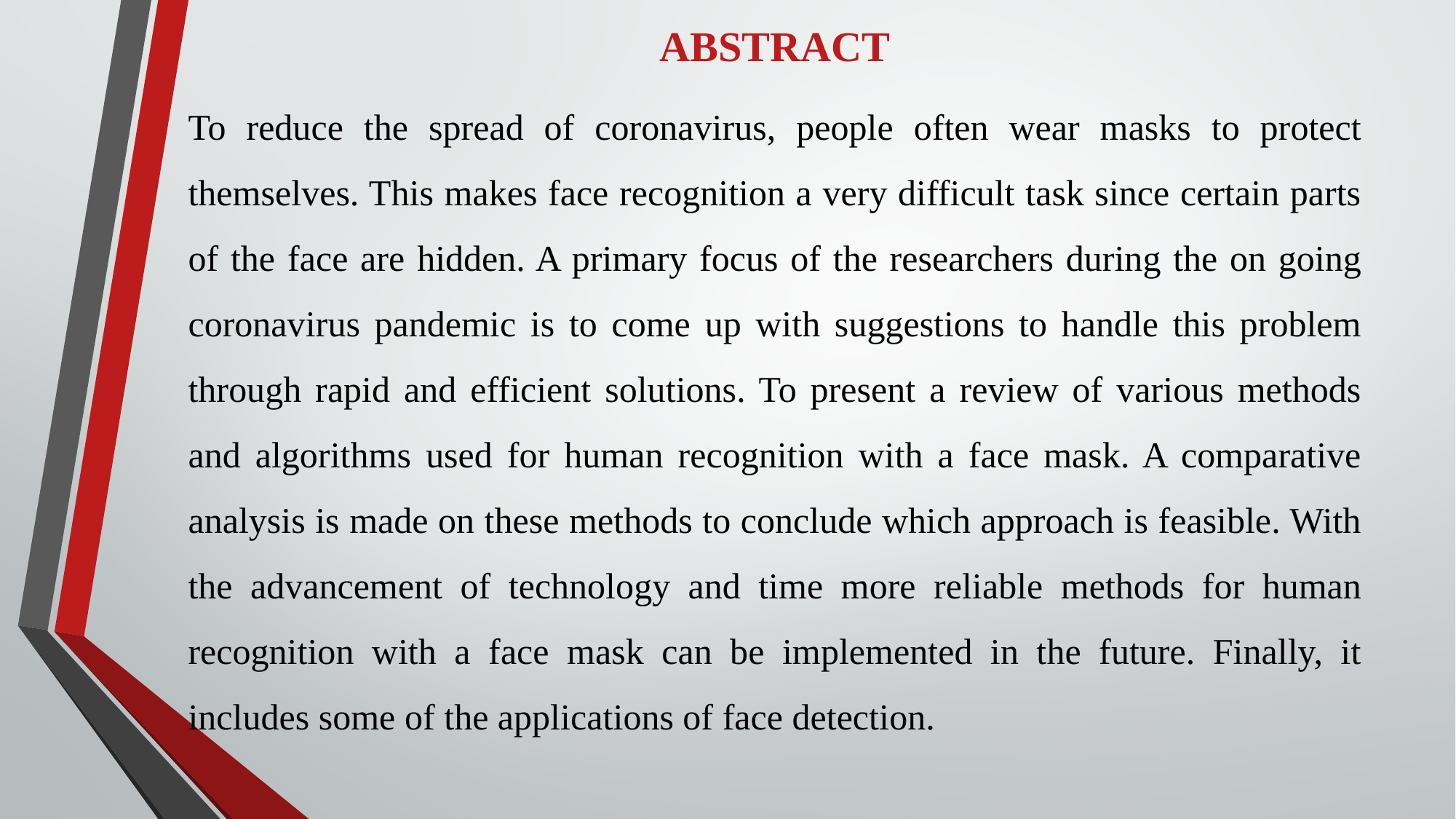

# ABSTRACT
To reduce the spread of coronavirus, people often wear masks to protect themselves. This makes face recognition a very difficult task since certain parts of the face are hidden. A primary focus of the researchers during the on going coronavirus pandemic is to come up with suggestions to handle this problem through rapid and efficient solutions. To present a review of various methods and algorithms used for human recognition with a face mask. A comparative analysis is made on these methods to conclude which approach is feasible. With the advancement of technology and time more reliable methods for human recognition with a face mask can be implemented in the future. Finally, it includes some of the applications of face detection.